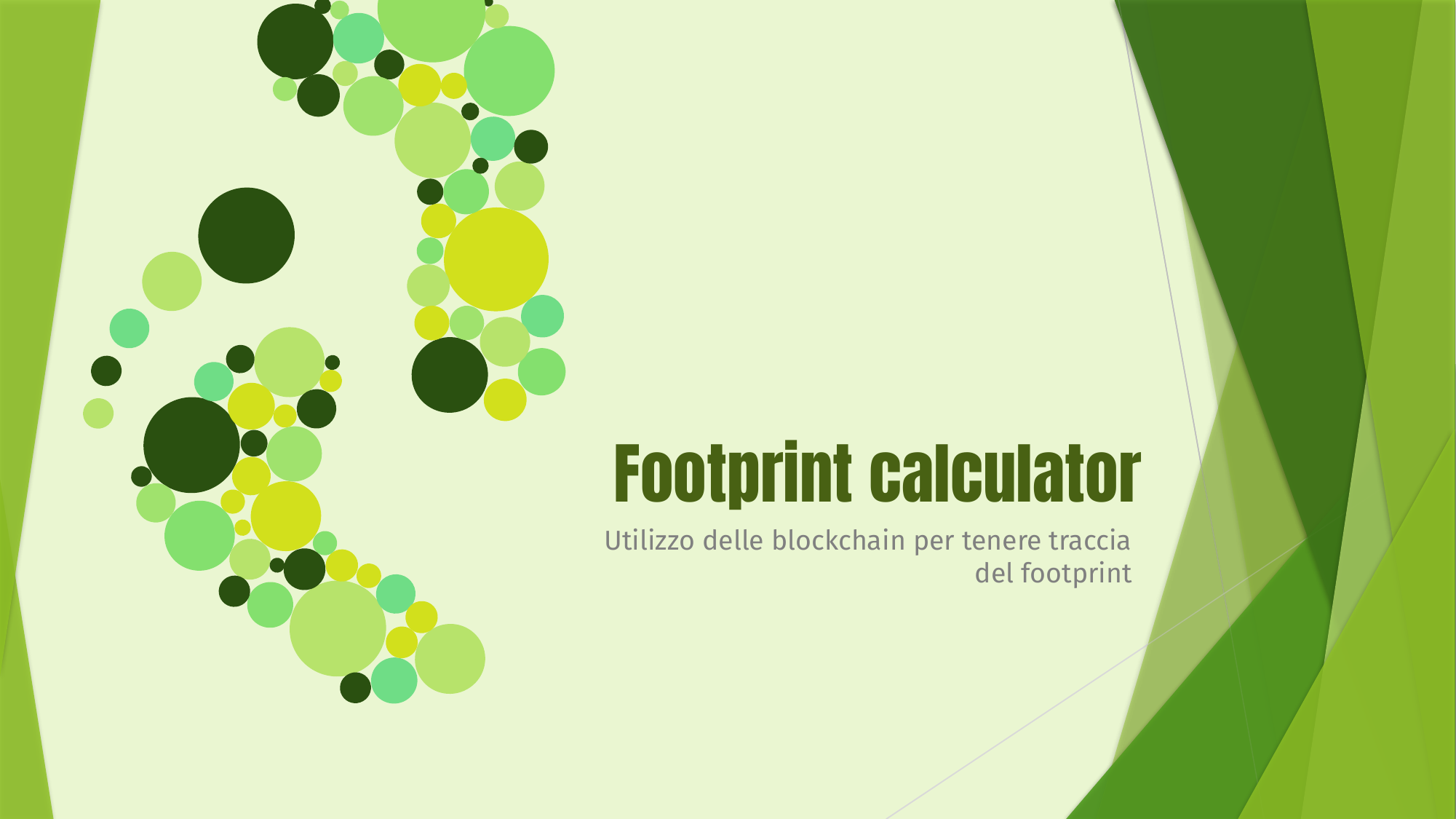

# Footprint calculator
Utilizzo delle blockchain per tenere traccia del footprint